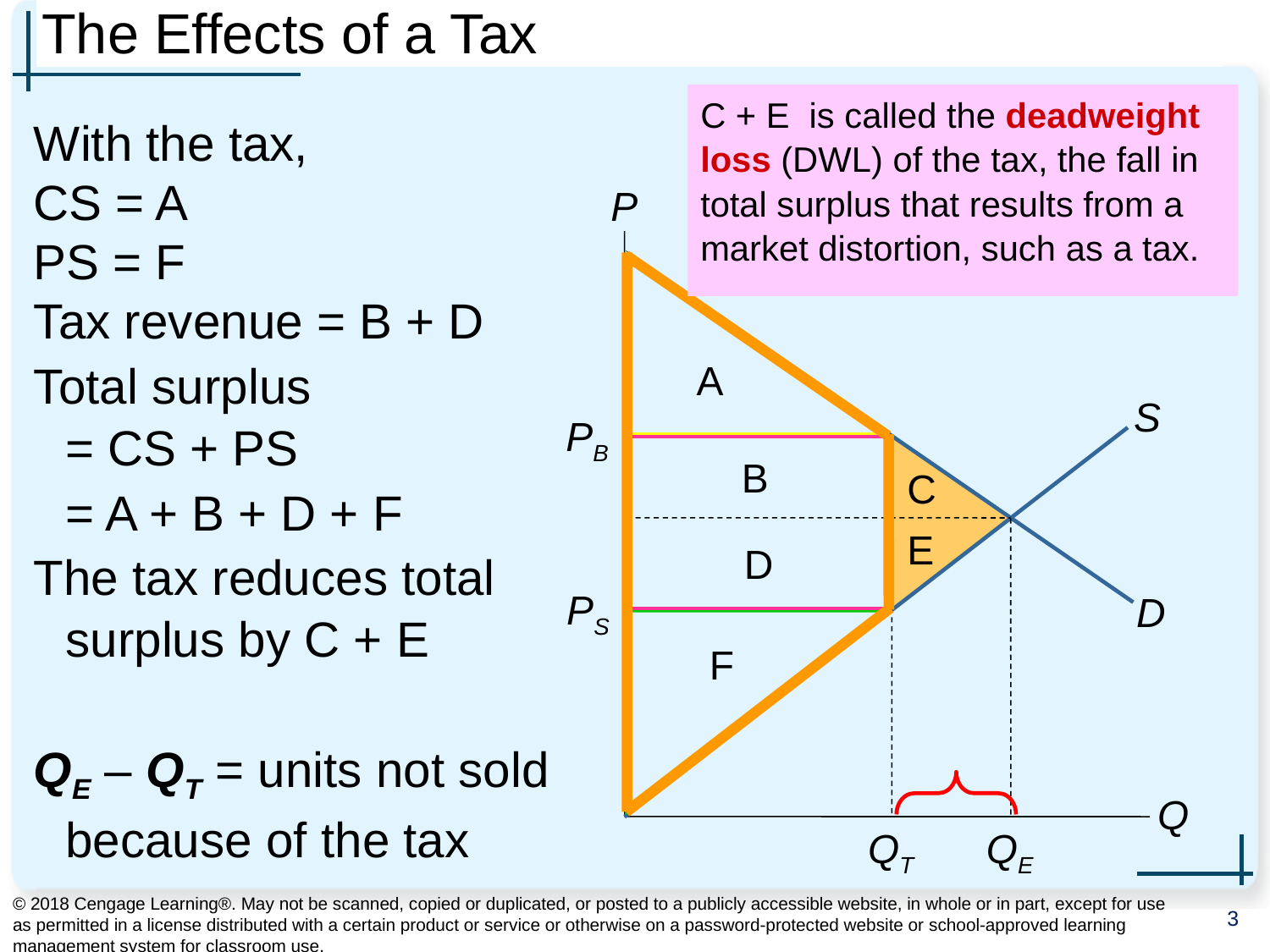

# The Effects of a Tax
C + E  is called the deadweight loss (DWL) of the tax, the fall in total surplus that results from a market distortion, such as a tax.
With the tax,
CS = A
PS = F
Tax revenue = B + D
Total surplus
= CS + PS
	= A + B + D + F
The tax reduces total surplus by C + E

QE – QT = units not sold because of the tax

P

Q

A
S
PB

B
C

E
D
PS

D

F

QT
QE
© 2018 Cengage Learning®. May not be scanned, copied or duplicated, or posted to a publicly accessible website, in whole or in part, except for use as permitted in a license distributed with a certain product or service or otherwise on a password-protected website or school-approved learning management system for classroom use.
3